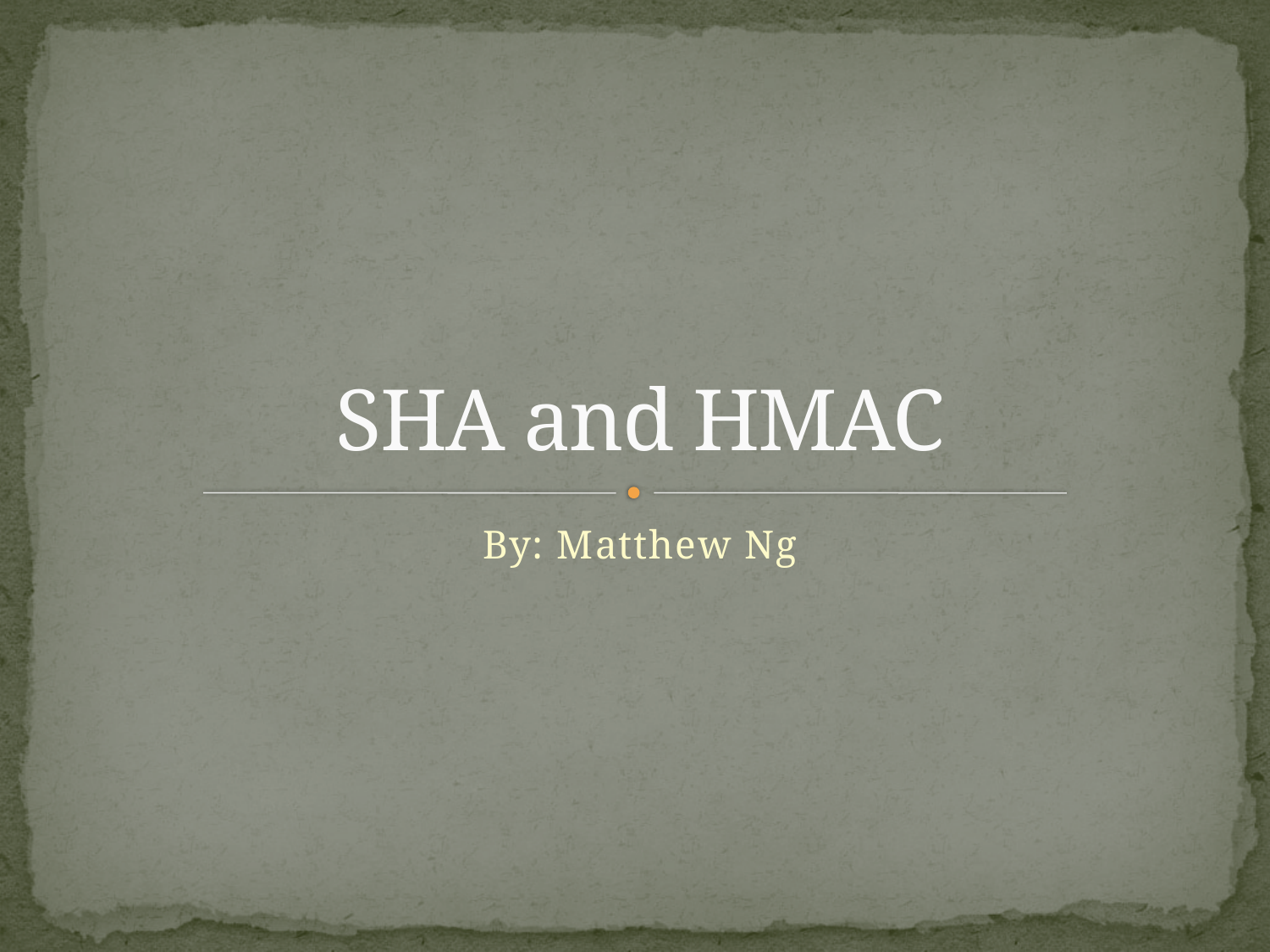

# SHA and HMAC
By: Matthew Ng